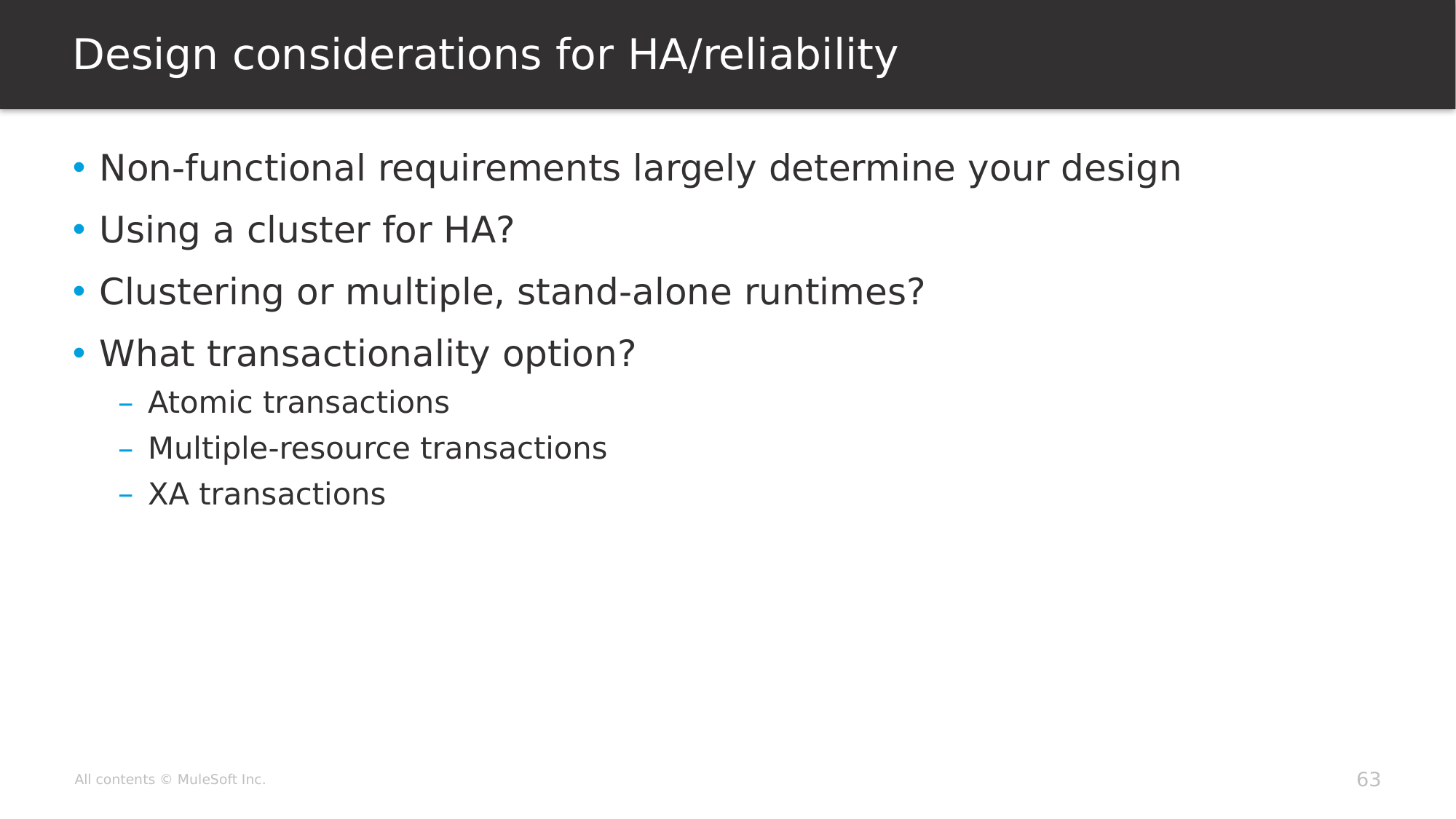

# Design considerations for HA/reliability
Non-functional requirements largely determine your design
Using a cluster for HA?
Clustering or multiple, stand-alone runtimes?
What transactionality option?
Atomic transactions
Multiple-resource transactions
XA transactions
63